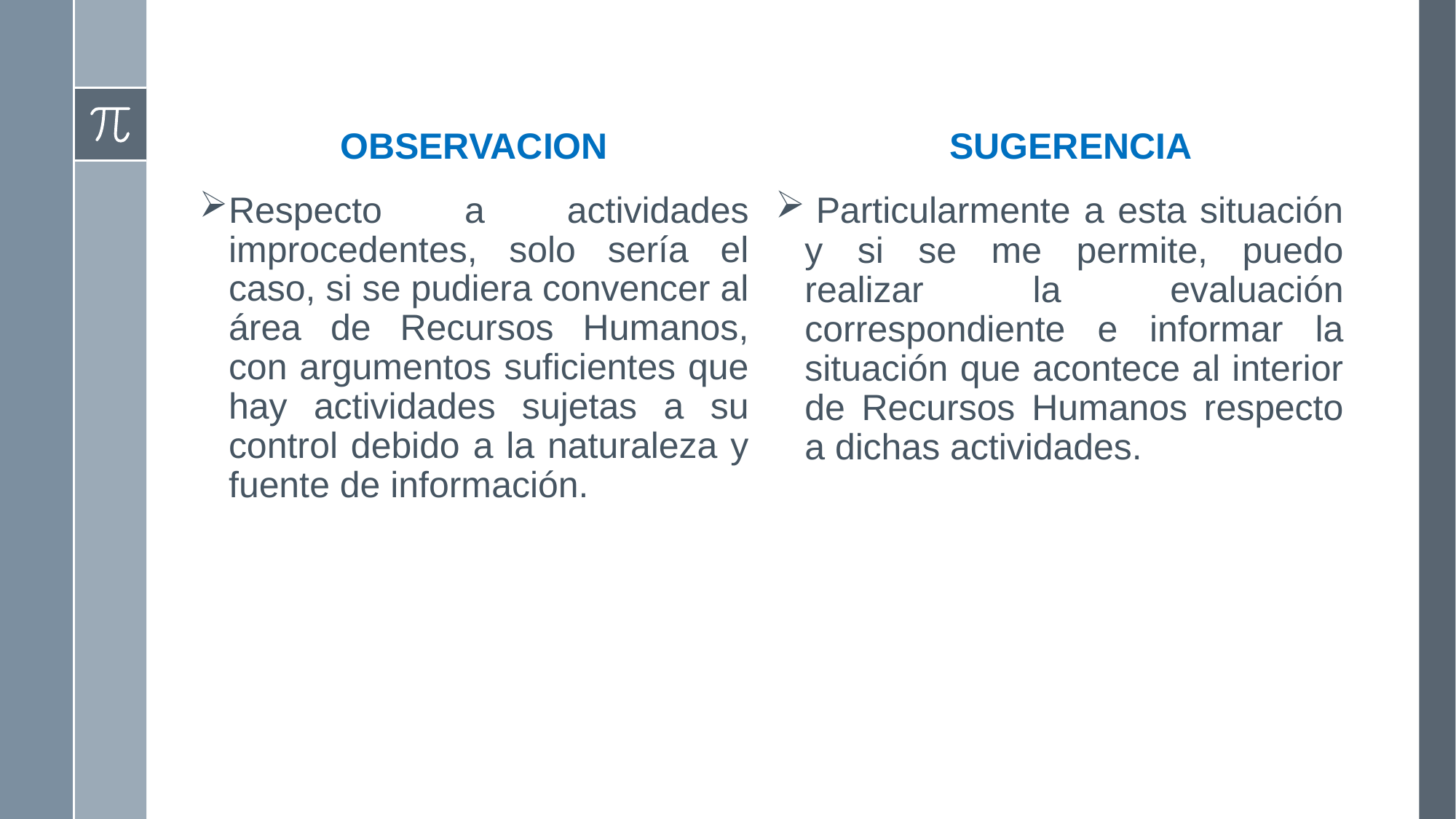

OBSERVACION
SUGERENCIA
 Particularmente a esta situación y si se me permite, puedo realizar la evaluación correspondiente e informar la situación que acontece al interior de Recursos Humanos respecto a dichas actividades.
Respecto a actividades improcedentes, solo sería el caso, si se pudiera convencer al área de Recursos Humanos, con argumentos suficientes que hay actividades sujetas a su control debido a la naturaleza y fuente de información.